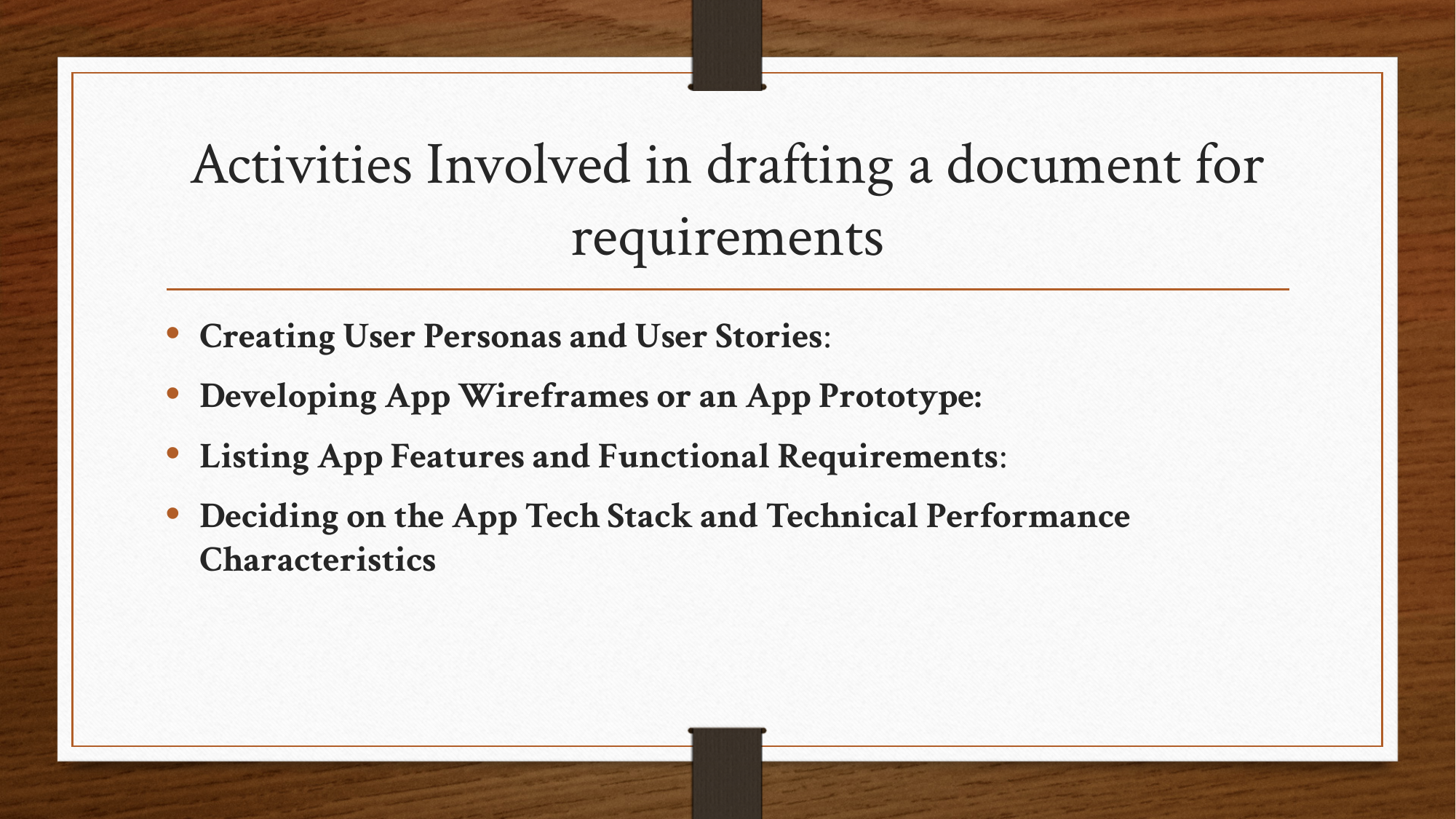

# Activities Involved in drafting a document for requirements
Creating User Personas and User Stories:
Developing App Wireframes or an App Prototype:
Listing App Features and Functional Requirements:
Deciding on the App Tech Stack and Technical Performance Characteristics